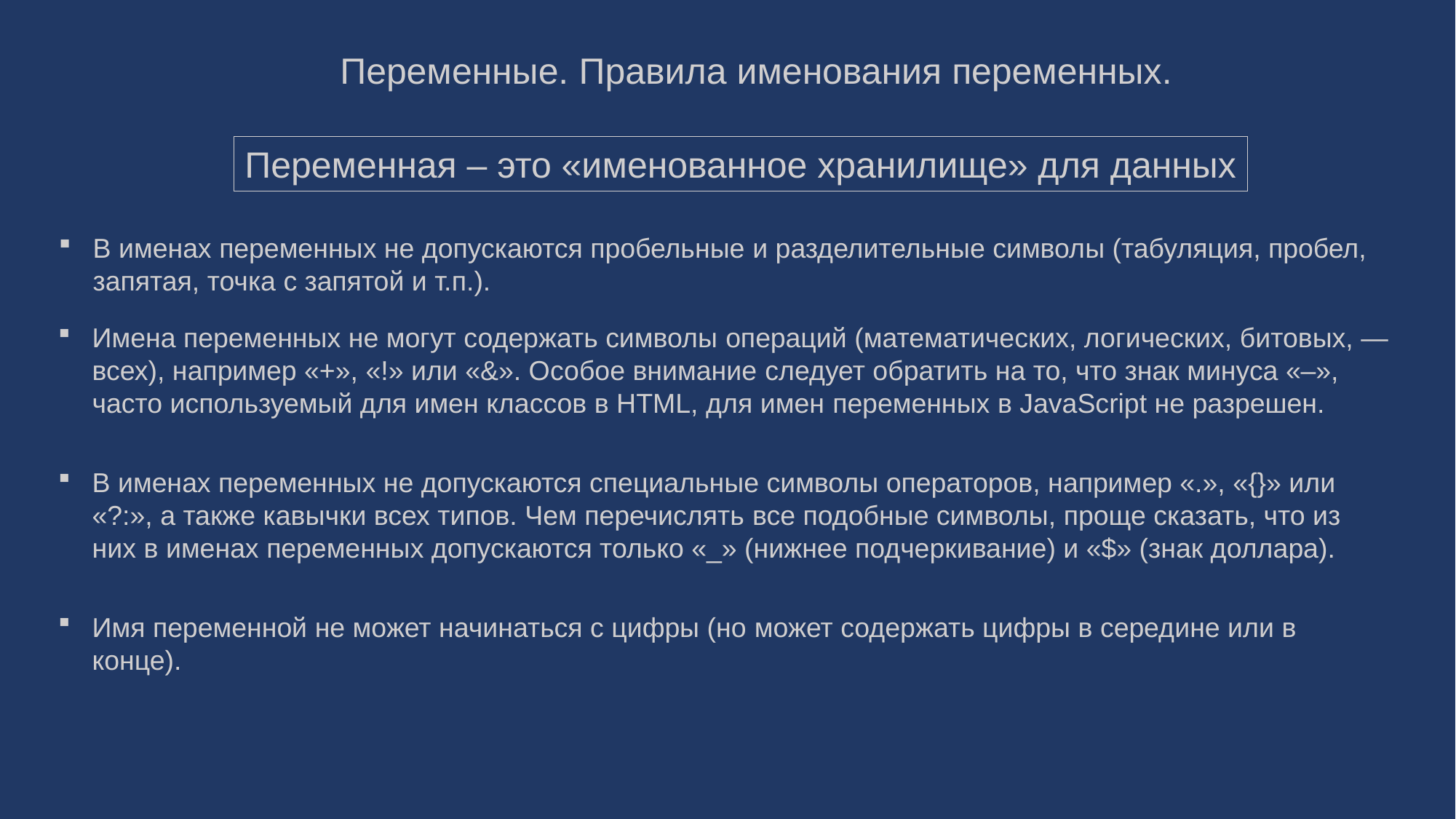

Переменные. Правила именования переменных.
Переменная – это «именованное хранилище» для данных
В именах переменных не допускаются пробельные и разделительные символы (табуляция, пробел, запятая, точка с запятой и т.п.).
Имена переменных не могут содержать символы операций (математических, логических, битовых, — всех), например «+», «!» или «&». Особое внимание следует обратить на то, что знак минуса «–», часто используемый для имен классов в HTML, для имен переменных в JavaScript не разрешен.
В именах переменных не допускаются специальные символы операторов, например «.», «{}» или «?:», а также кавычки всех типов. Чем перечислять все подобные символы, проще сказать, что из них в именах переменных допускаются только «_» (нижнее подчеркивание) и «$» (знак доллара).
Имя переменной не может начинаться с цифры (но может содержать цифры в середине или в конце).